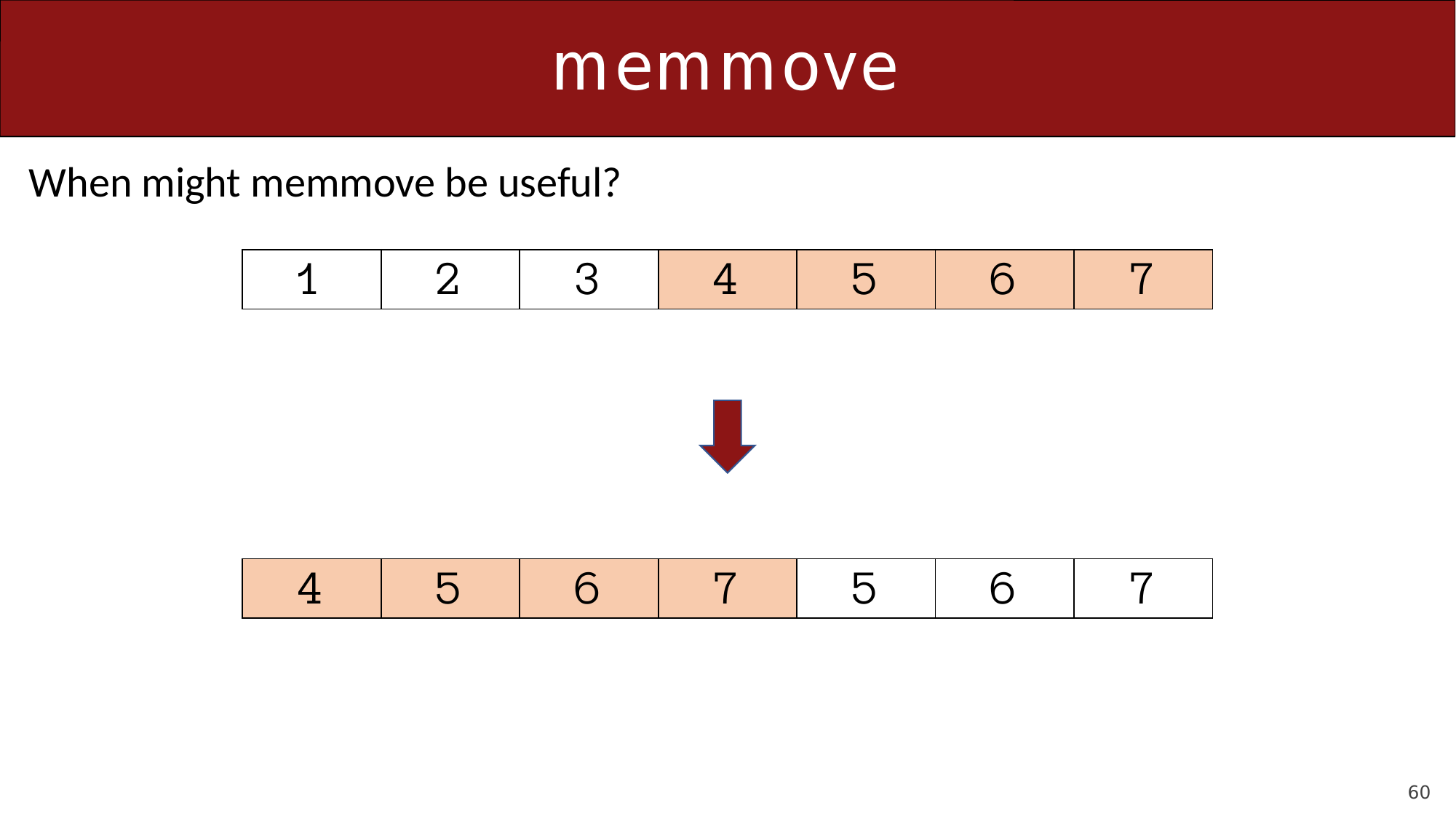

# memmove
When might memmove be useful?
| 1 | 2 | 3 | 4 | 5 | 6 | 7 |
| --- | --- | --- | --- | --- | --- | --- |

| 4 | 5 | 6 | 7 | 5 | 6 | 7 |
| --- | --- | --- | --- | --- | --- | --- |